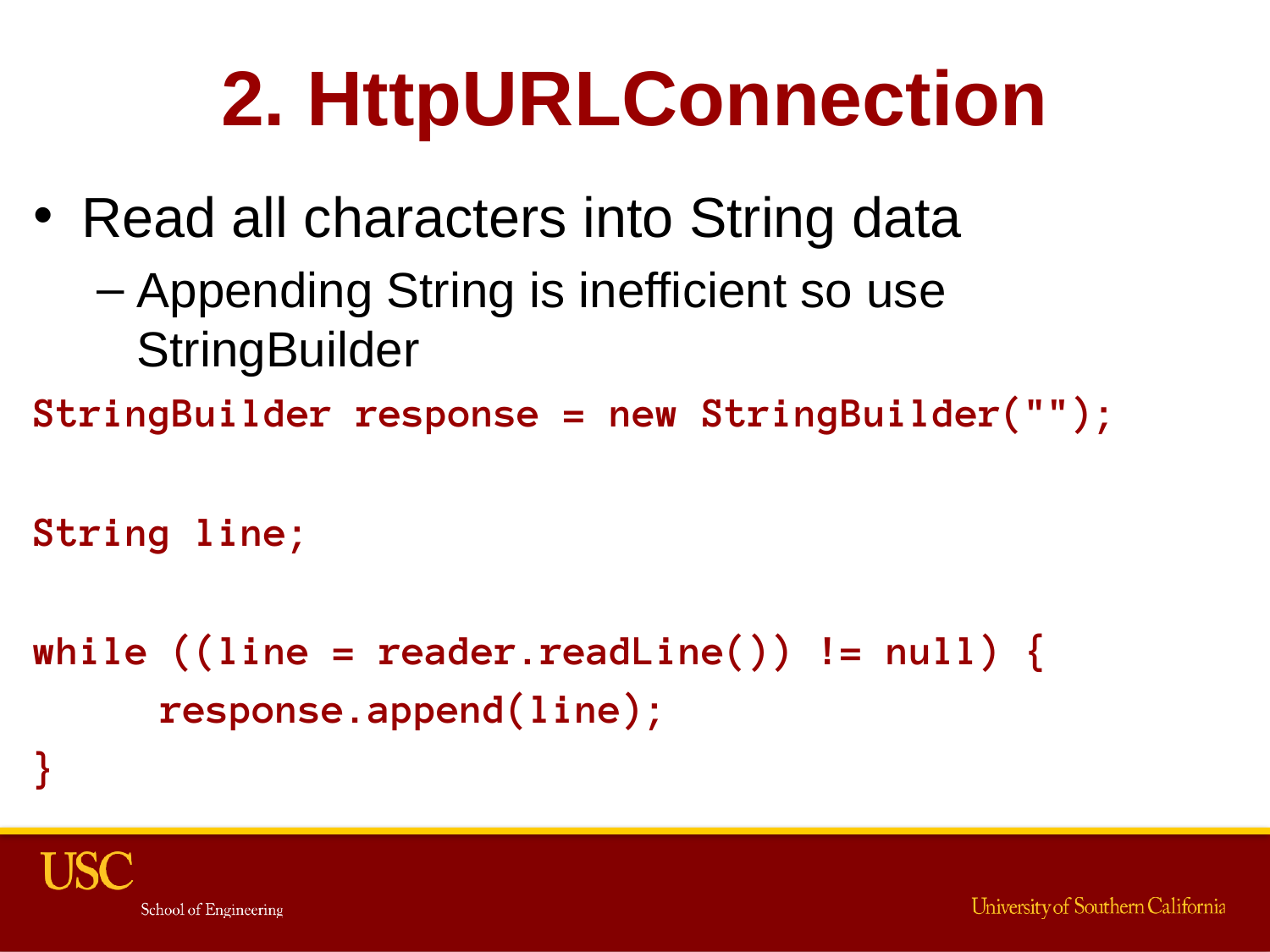

# 2. HttpURLConnection
Read all characters into String data
Appending String is inefficient so use StringBuilder
StringBuilder response = new StringBuilder("");

String line;

while ((line = reader.readLine()) != null) {
	response.append(line);
}